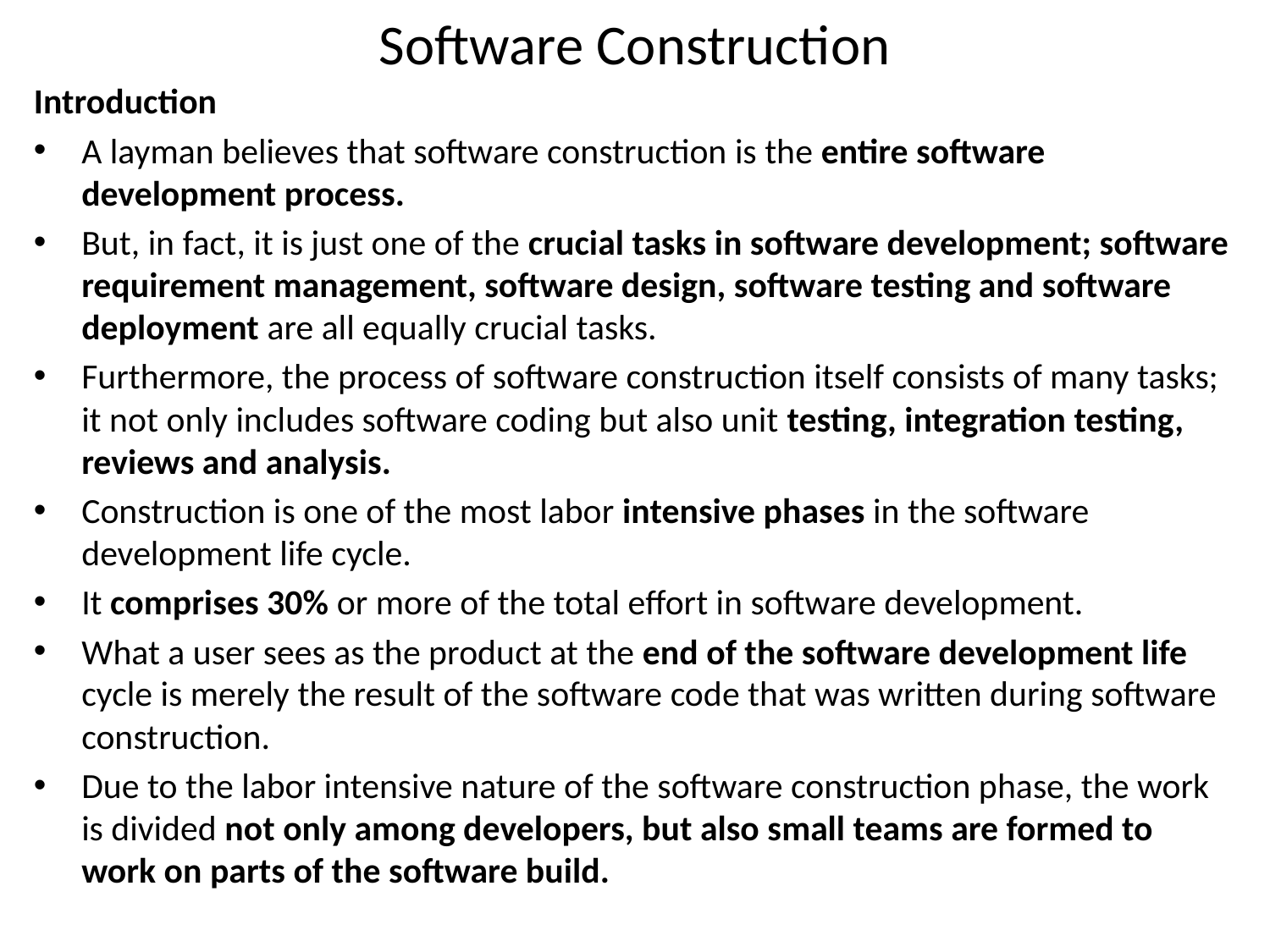

# Software Construction
Introduction
A layman believes that software construction is the entire software development process.
But, in fact, it is just one of the crucial tasks in software development; software requirement management, software design, software testing and software deployment are all equally crucial tasks.
Furthermore, the process of software construction itself consists of many tasks; it not only includes software coding but also unit testing, integration testing, reviews and analysis.
Construction is one of the most labor intensive phases in the software development life cycle.
It comprises 30% or more of the total effort in software development.
What a user sees as the product at the end of the software development life cycle is merely the result of the software code that was written during software construction.
Due to the labor intensive nature of the software construction phase, the work is divided not only among developers, but also small teams are formed to work on parts of the software build.